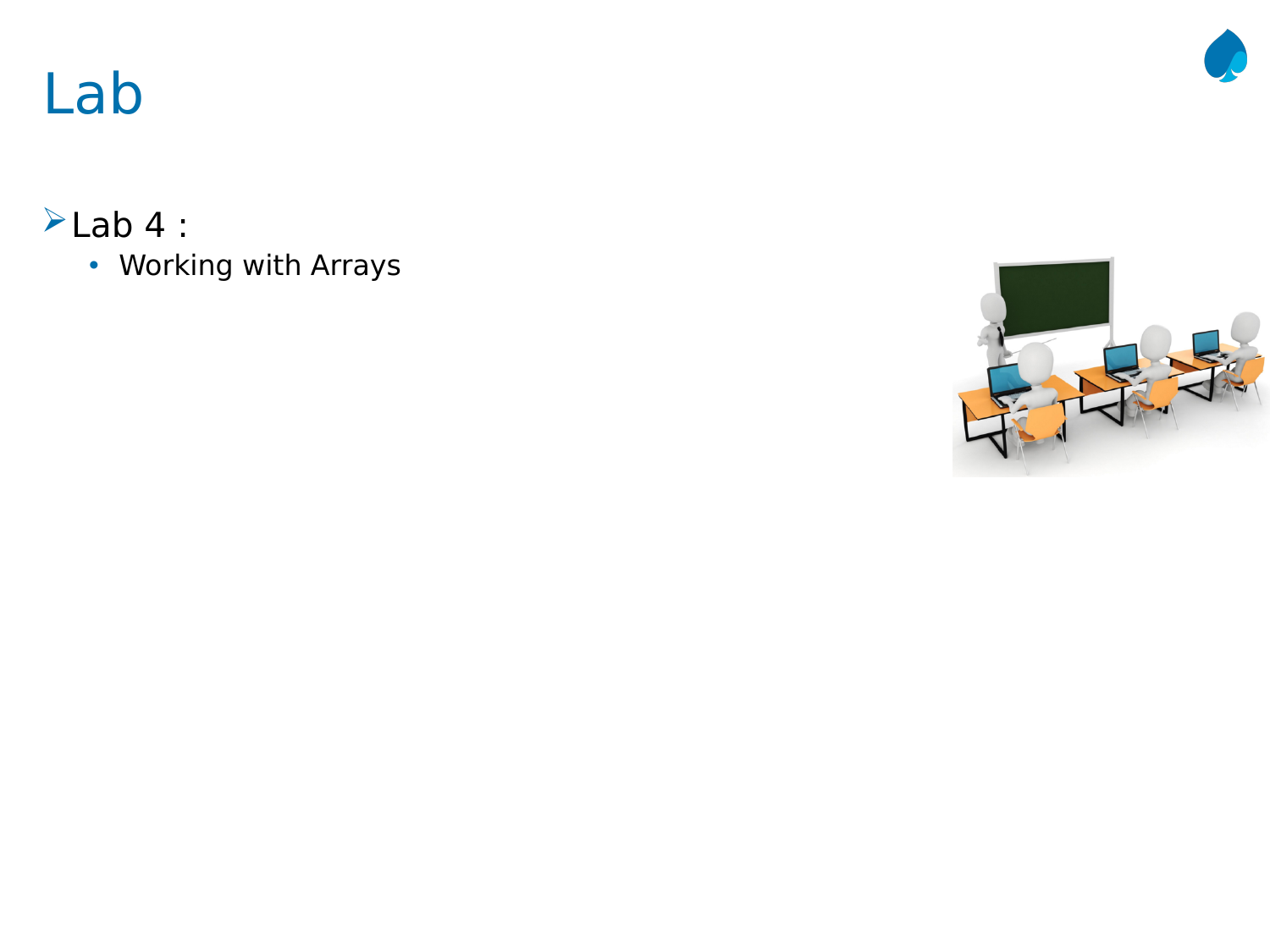

# Lab
Lab 4 :
Working with Arrays